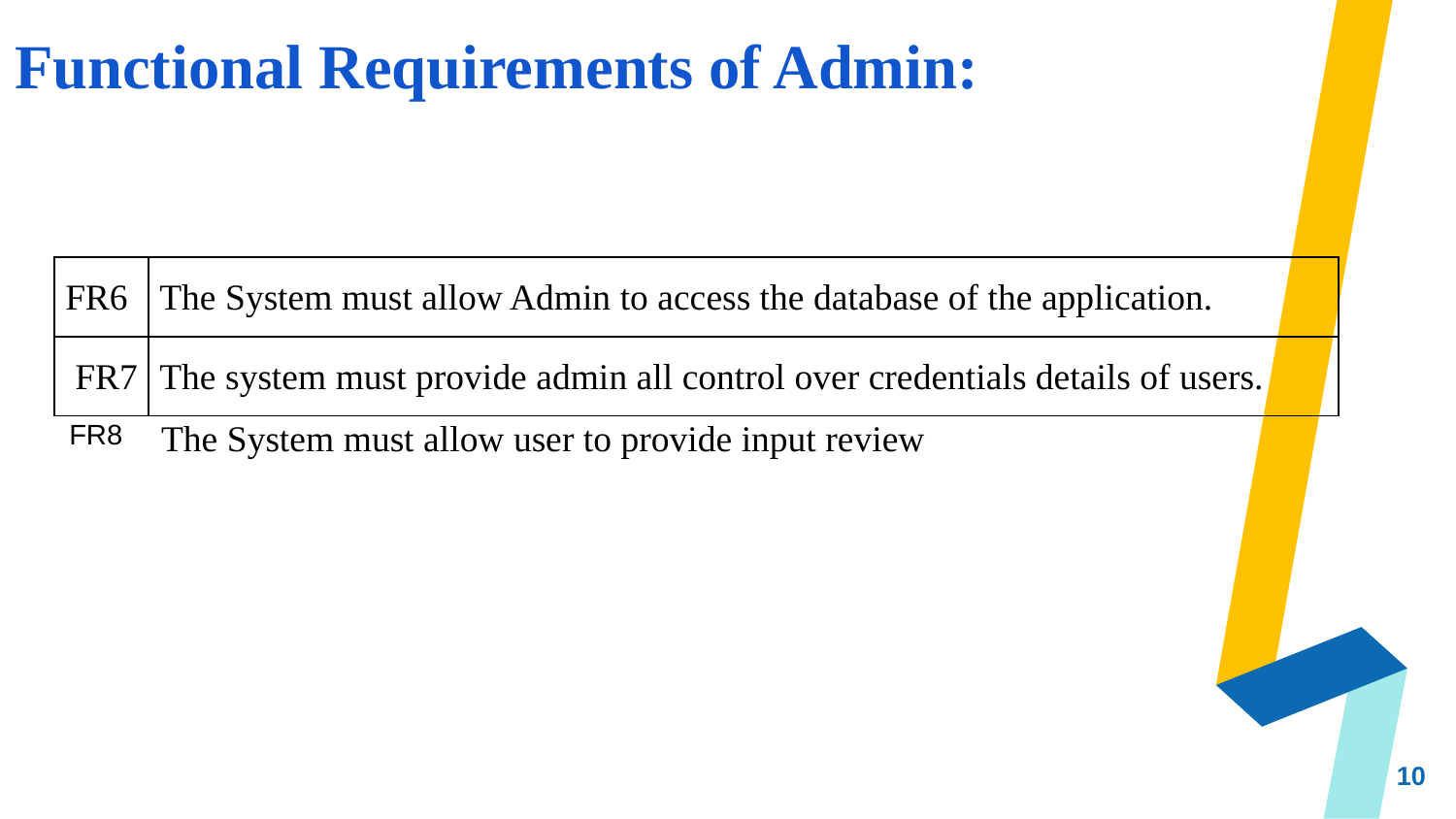

Functional Requirements of Admin:
| FR6 | The System must allow Admin to access the database of the application. |
| --- | --- |
| FR7 | The system must provide admin all control over credentials details of users. |
| FR8 | The System must allow user to provide input review |
| --- | --- |
10